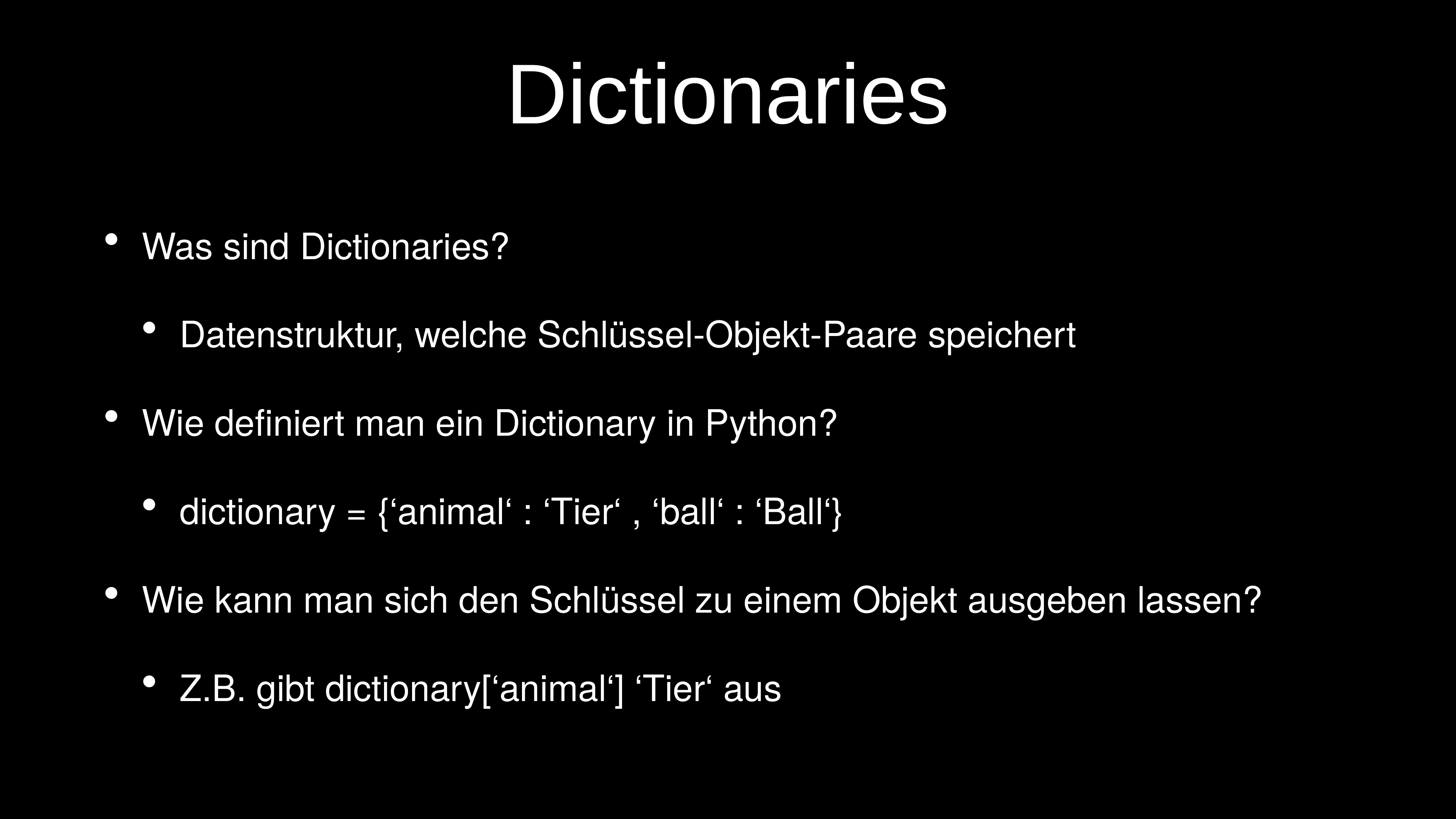

# Dictionaries
Was sind Dictionaries?
Datenstruktur, welche Schlüssel-Objekt-Paare speichert
Wie definiert man ein Dictionary in Python?
dictionary = {‘animal‘ : ‘Tier‘ , ‘ball‘ : ‘Ball‘}
Wie kann man sich den Schlüssel zu einem Objekt ausgeben lassen?
Z.B. gibt dictionary[‘animal‘] ‘Tier‘ aus